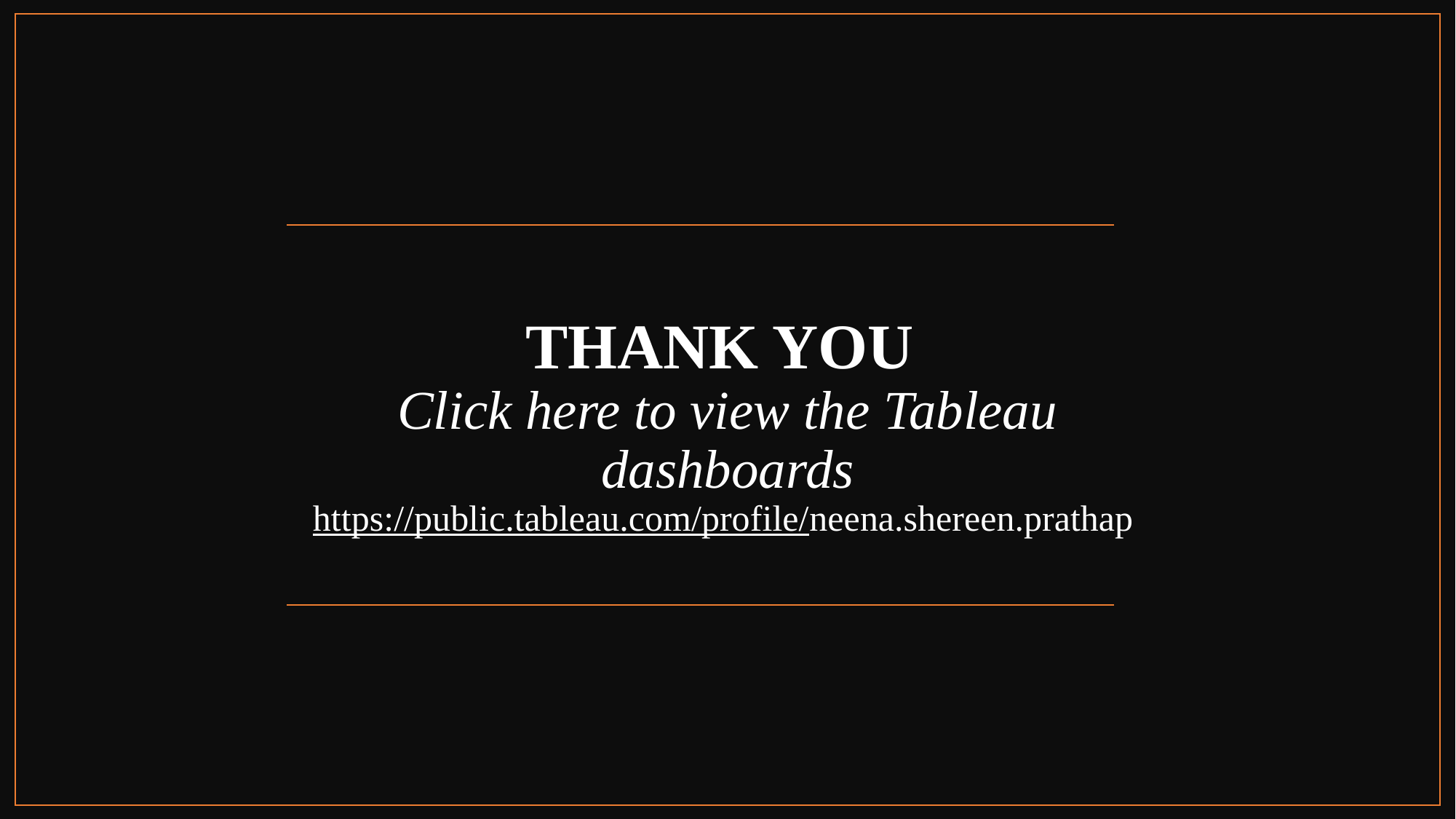

# THANK YOU Click here to view the Tableau dashboards https://public.tableau.com/profile/neena.shereen.prathap